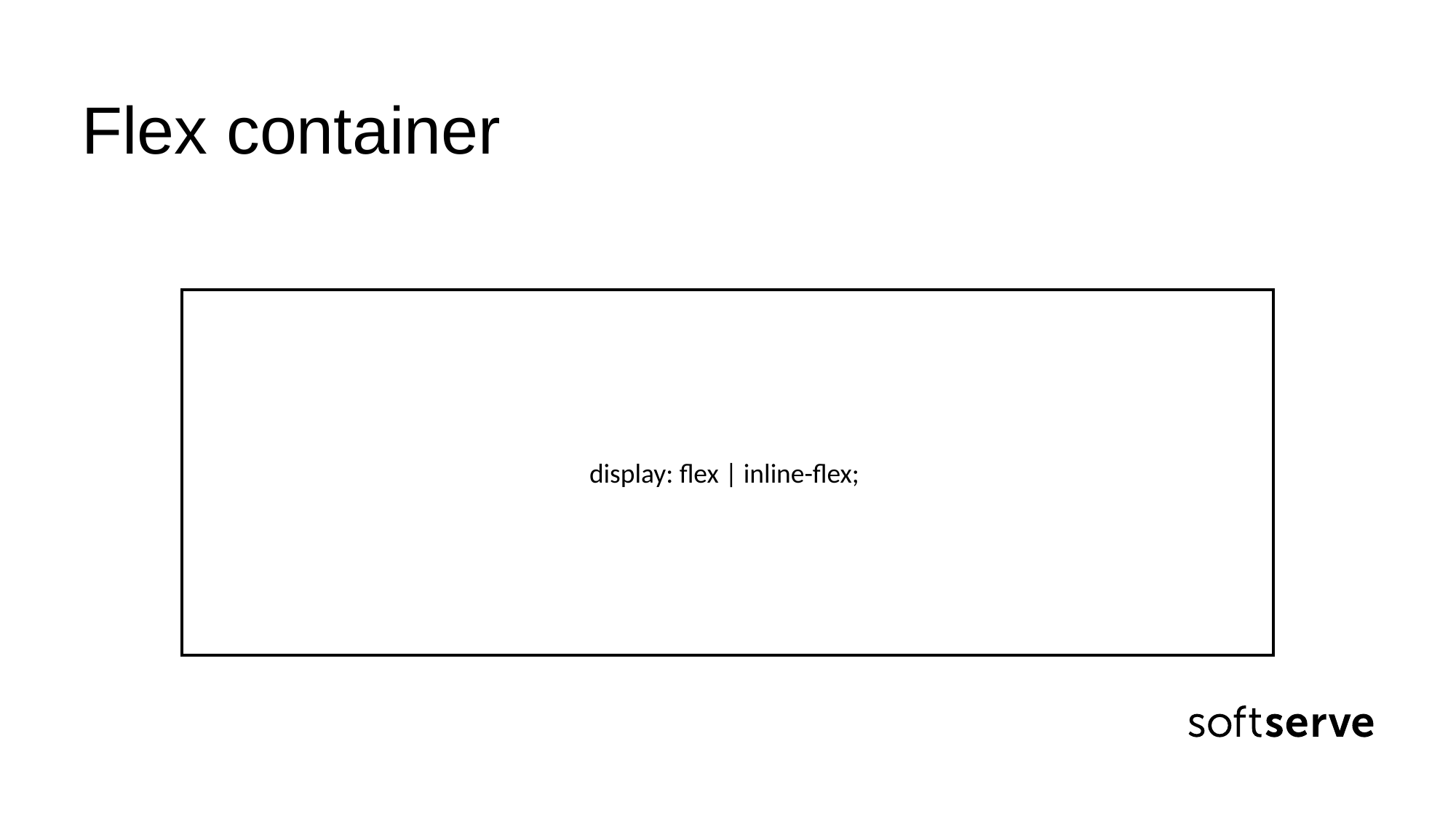

# Flex container

display: flex | inline-flex;